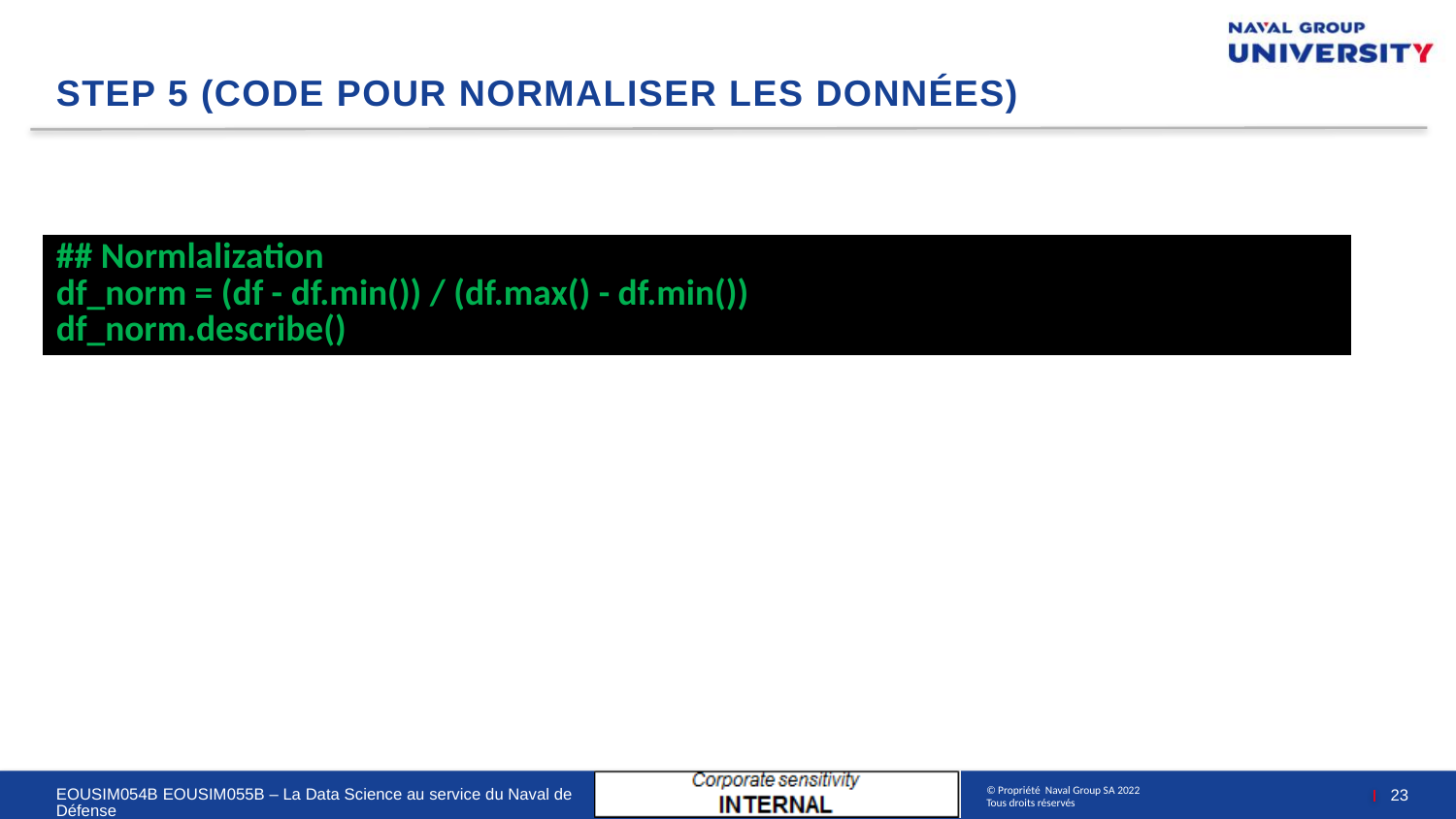

# step 5 (code pour normaliser les données)
| ## Normlalization df\_norm = (df - df.min()) / (df.max() - df.min()) df\_norm.describe() |
| --- |
23
EOUSIM054B EOUSIM055B – La Data Science au service du Naval de Défense